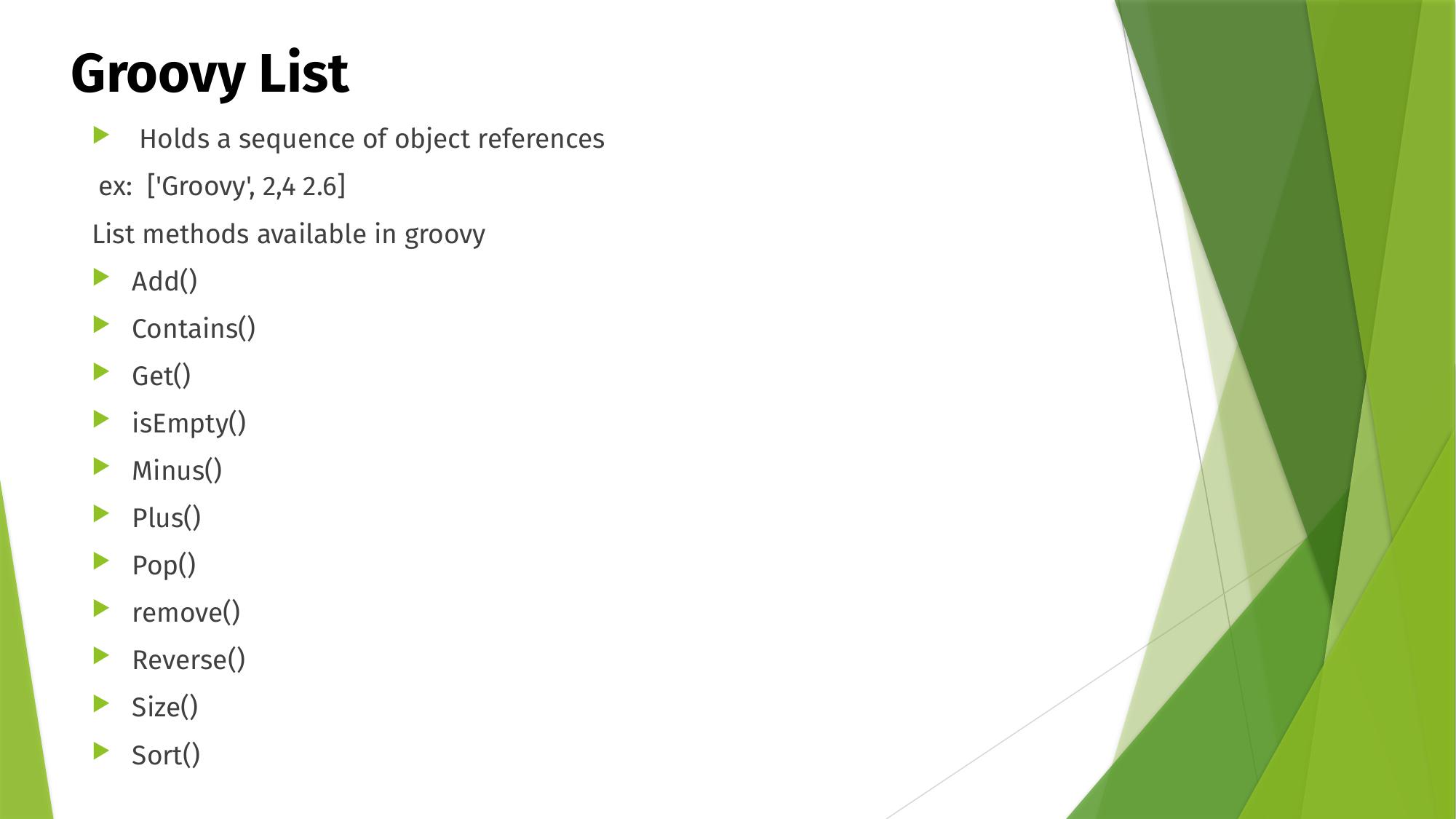

# Groovy List
 Holds a sequence of object references
 ex:  ['Groovy', 2,4 2.6]
List methods available in groovy
Add()
Contains()
Get()
isEmpty()
Minus()
Plus()
Pop()
remove()
Reverse()
Size()
Sort()